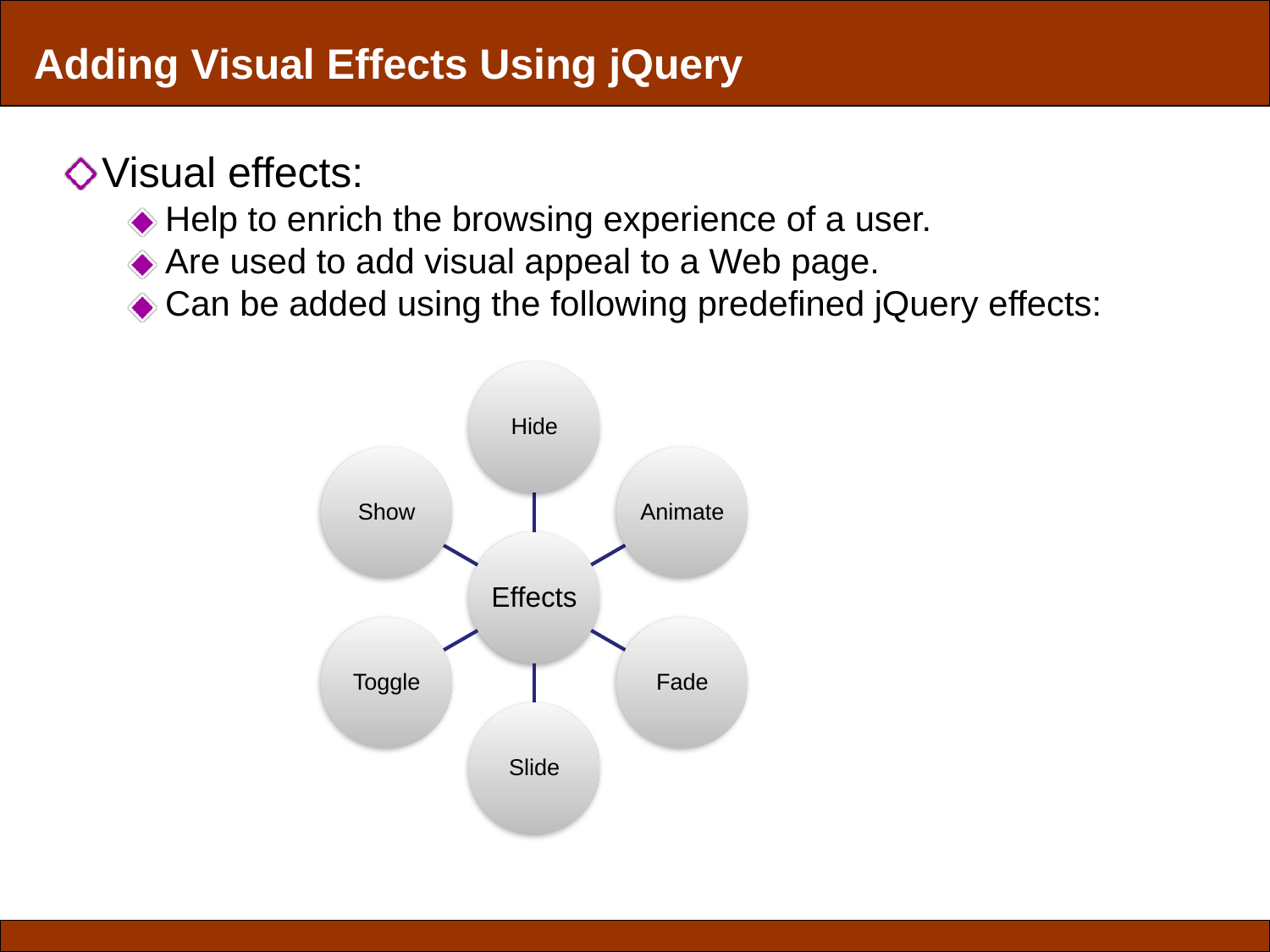

Adding Visual Effects Using jQuery
Visual effects:
Help to enrich the browsing experience of a user.
Are used to add visual appeal to a Web page.
Can be added using the following predefined jQuery effects:

Effects

Hide

Animate

Fade

Slide

Toggle

Show